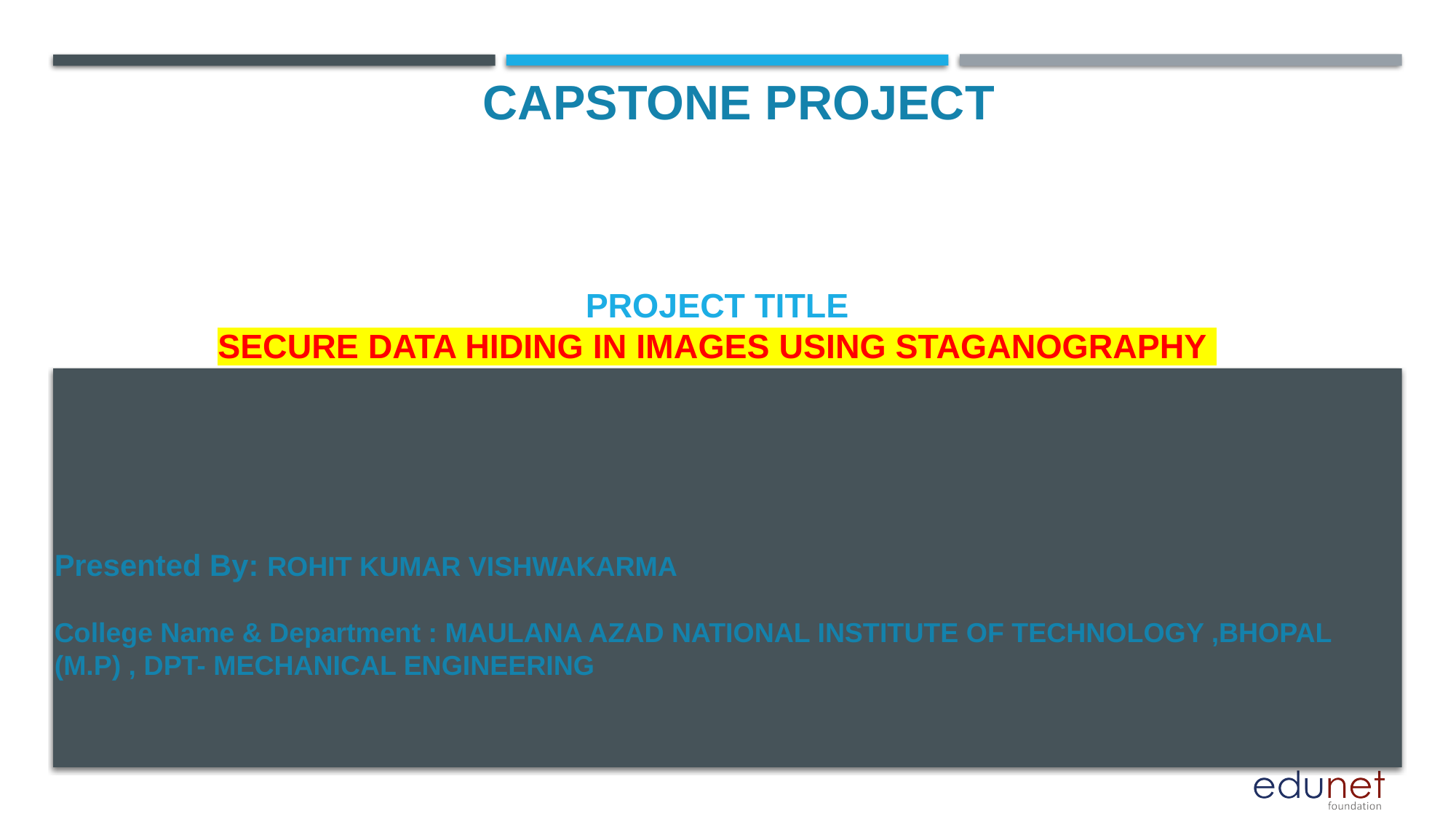

CAPSTONE PROJECT
# PROJECT TITLE SECURE DATA HIDING IN IMAGES USING STAGANOGRAPHY
Presented By: ROHIT KUMAR VISHWAKARMA

College Name & Department : MAULANA AZAD NATIONAL INSTITUTE OF TECHNOLOGY ,BHOPAL (M.P) , DPT- MECHANICAL ENGINEERING